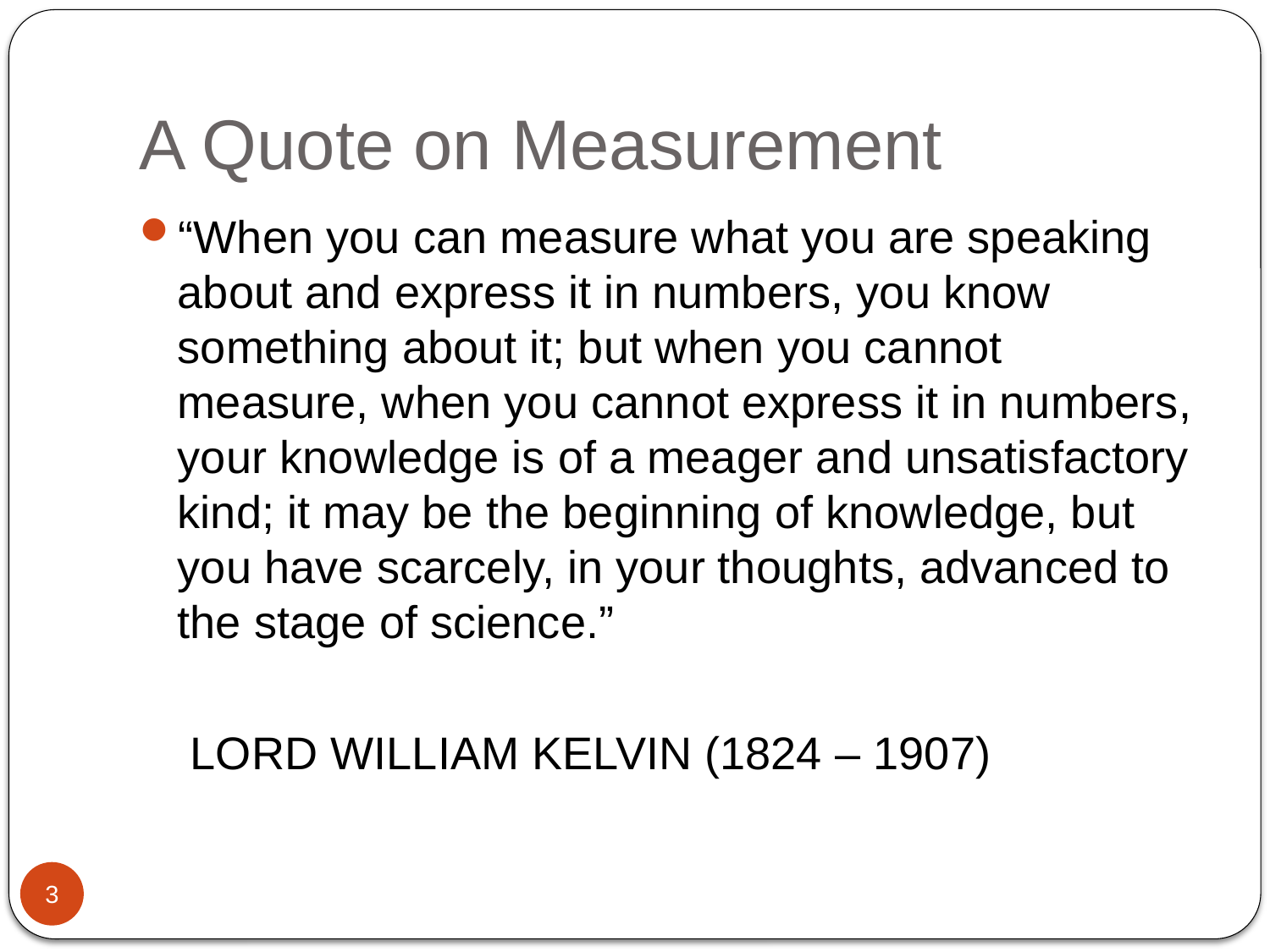

# A Quote on Measurement
“When you can measure what you are speaking about and express it in numbers, you know something about it; but when you cannot measure, when you cannot express it in numbers, your knowledge is of a meager and unsatisfactory kind; it may be the beginning of knowledge, but you have scarcely, in your thoughts, advanced to the stage of science.”

    LORD WILLIAM KELVIN (1824 – 1907)

3